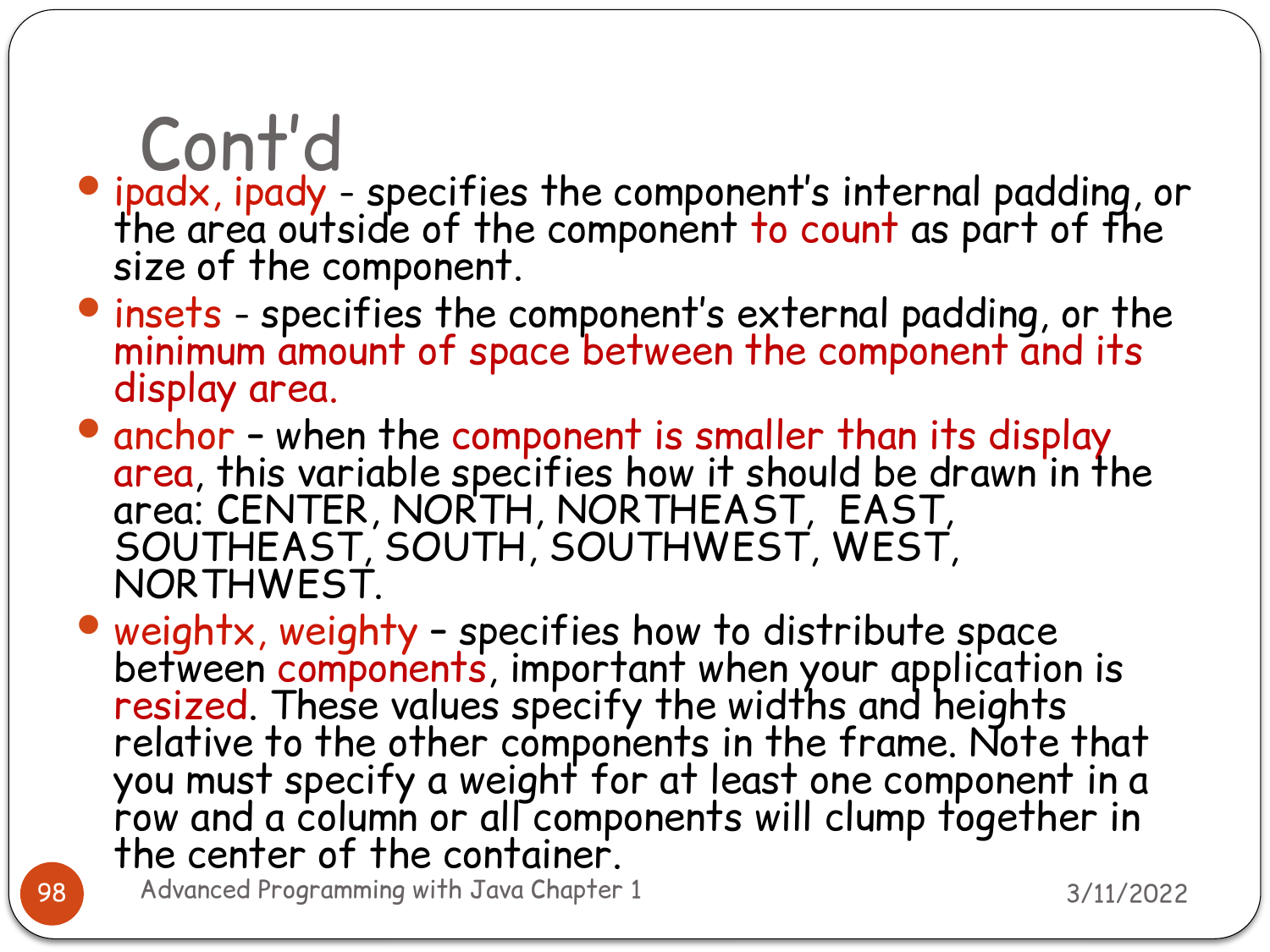

# Cont’d
ipadx, ipady - specifies the component’s internal padding, or the area outside of the component to count as part of the size of the component.
insets - specifies the component’s external padding, or the minimum amount of space between the component and its display area.
anchor – when the component is smaller than its display area, this variable specifies how it should be drawn in the area: CENTER, NORTH, NORTHEAST,  EAST, SOUTHEAST, SOUTH, SOUTHWEST, WEST, NORTHWEST.
weightx, weighty – specifies how to distribute space between components, important when your application is resized. These values specify the widths and heights relative to the other components in the frame. Note that you must specify a weight for at least one component in a row and a column or all components will clump together in the center of the container.
Advanced Programming with Java Chapter 1
3/11/2022
98